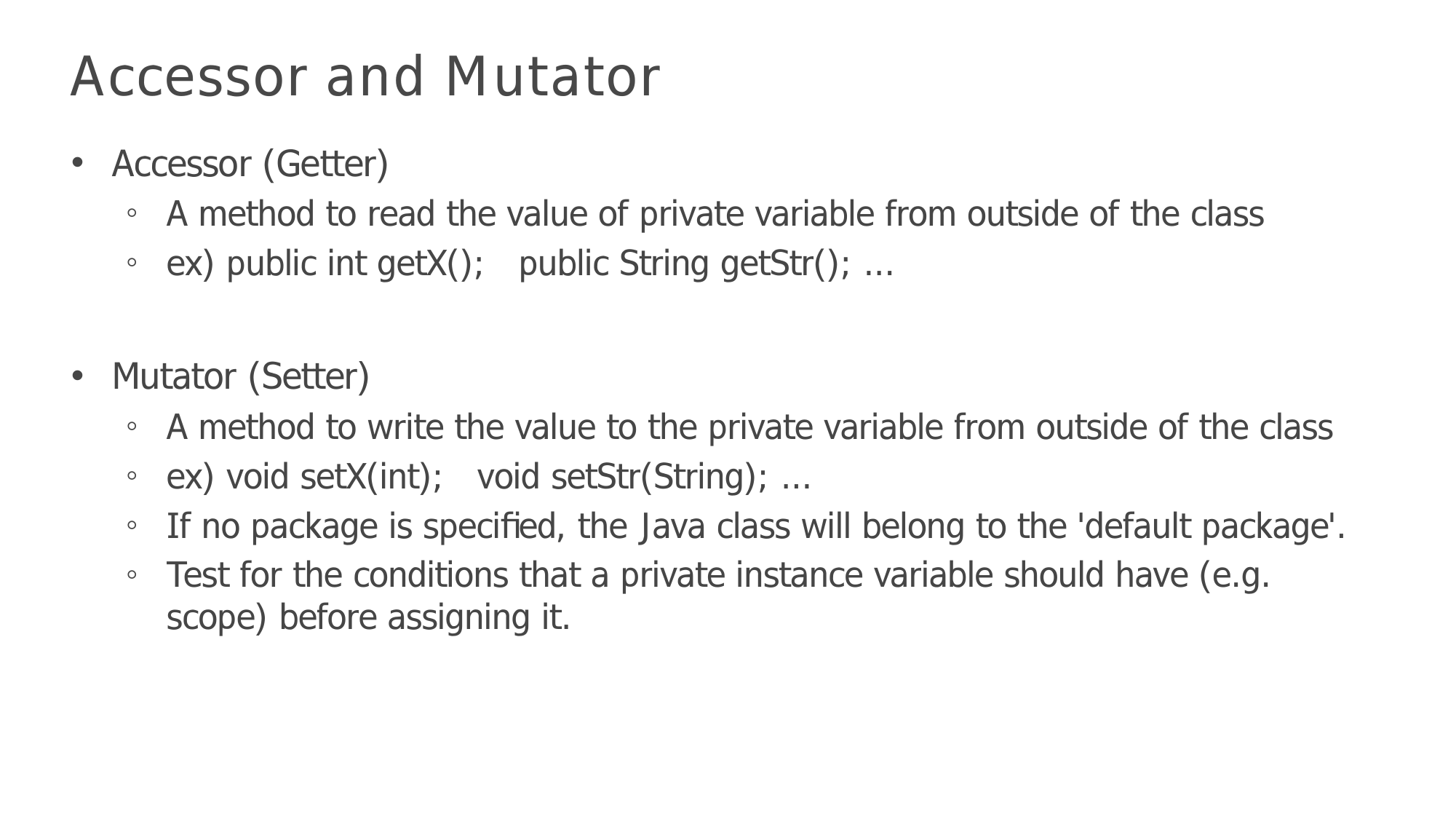

# Accessor and Mutator
Accessor (Getter)
A method to read the value of private variable from outside of the class
ex) public int getX();   public String getStr(); ...

Mutator (Setter)
A method to write the value to the private variable from outside of the class
ex) void setX(int);   void setStr(String); ...
If no package is specified, the Java class will belong to the 'default package'.
Test for the conditions that a private instance variable should have (e.g. scope) before assigning it.
16